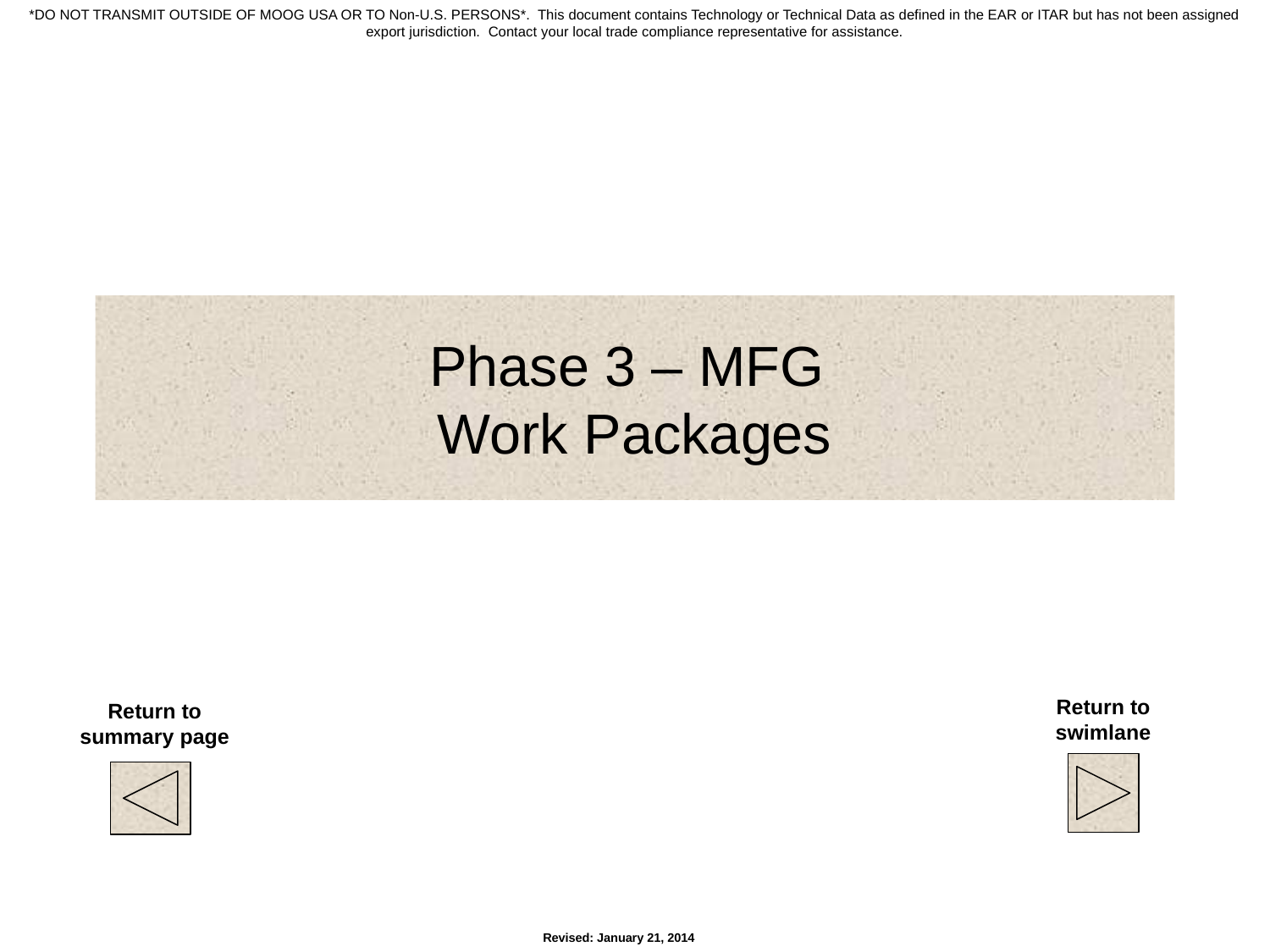

# Phase 3 – MFG Work Packages
Return to swimlane
Return to summary page

Revised: January 21, 2014